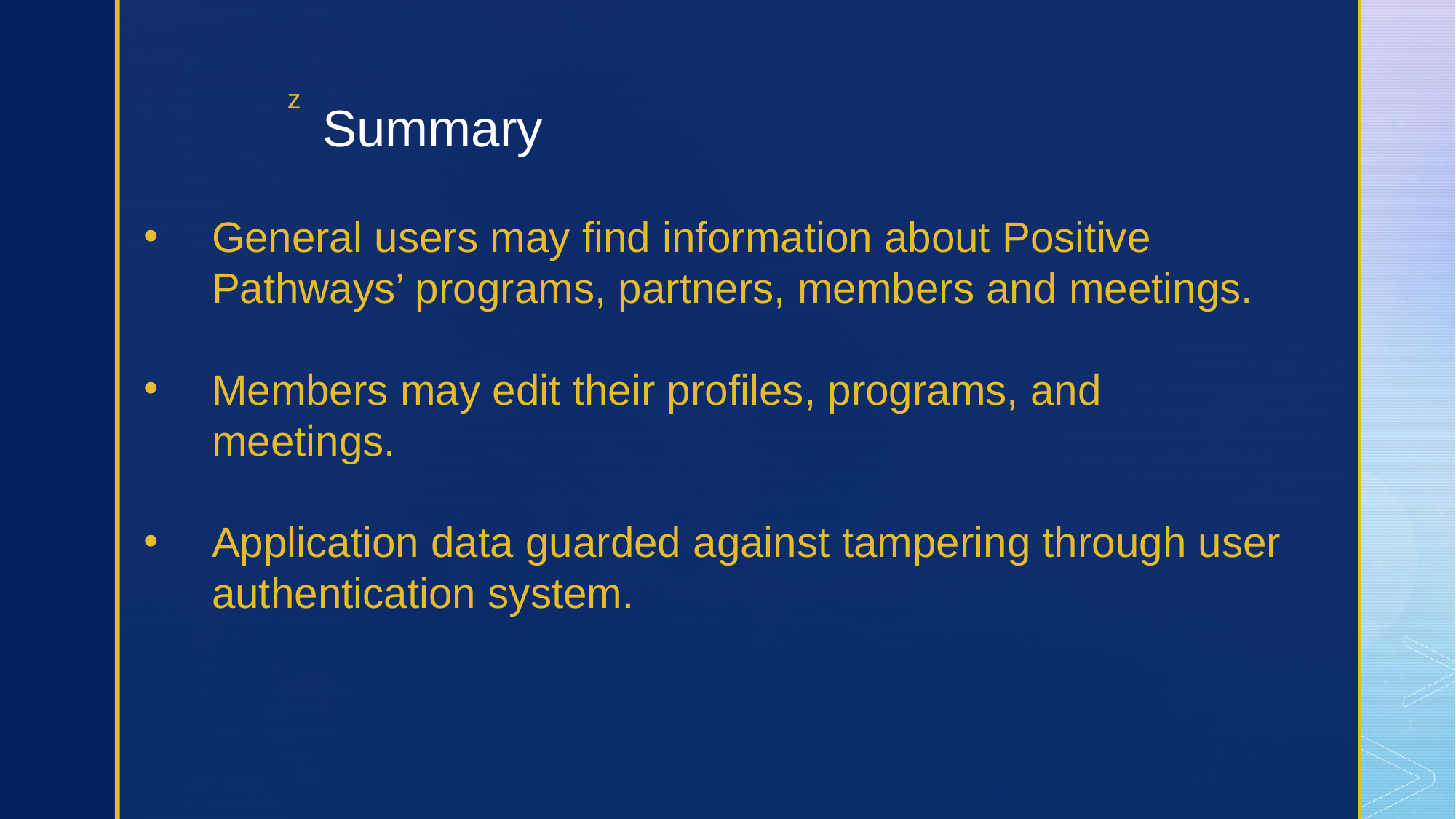

# Summary
General users may find information about Positive Pathways’ programs, partners, members and meetings.

Members may edit their profiles, programs, and meetings.

Application data guarded against tampering through user authentication system.